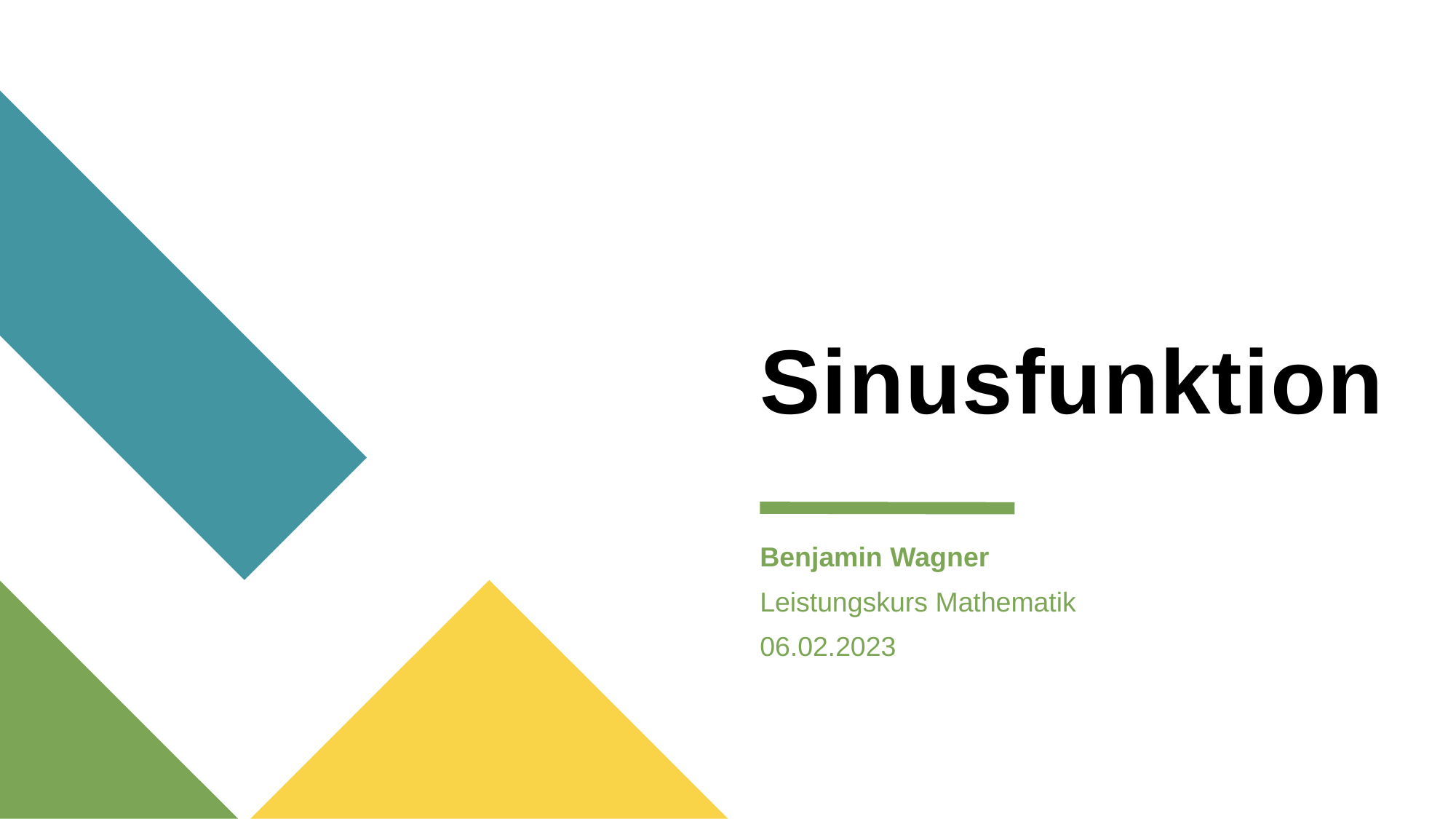

# Sinusfunktion
Benjamin Wagner
Leistungskurs Mathematik
06.02.2023